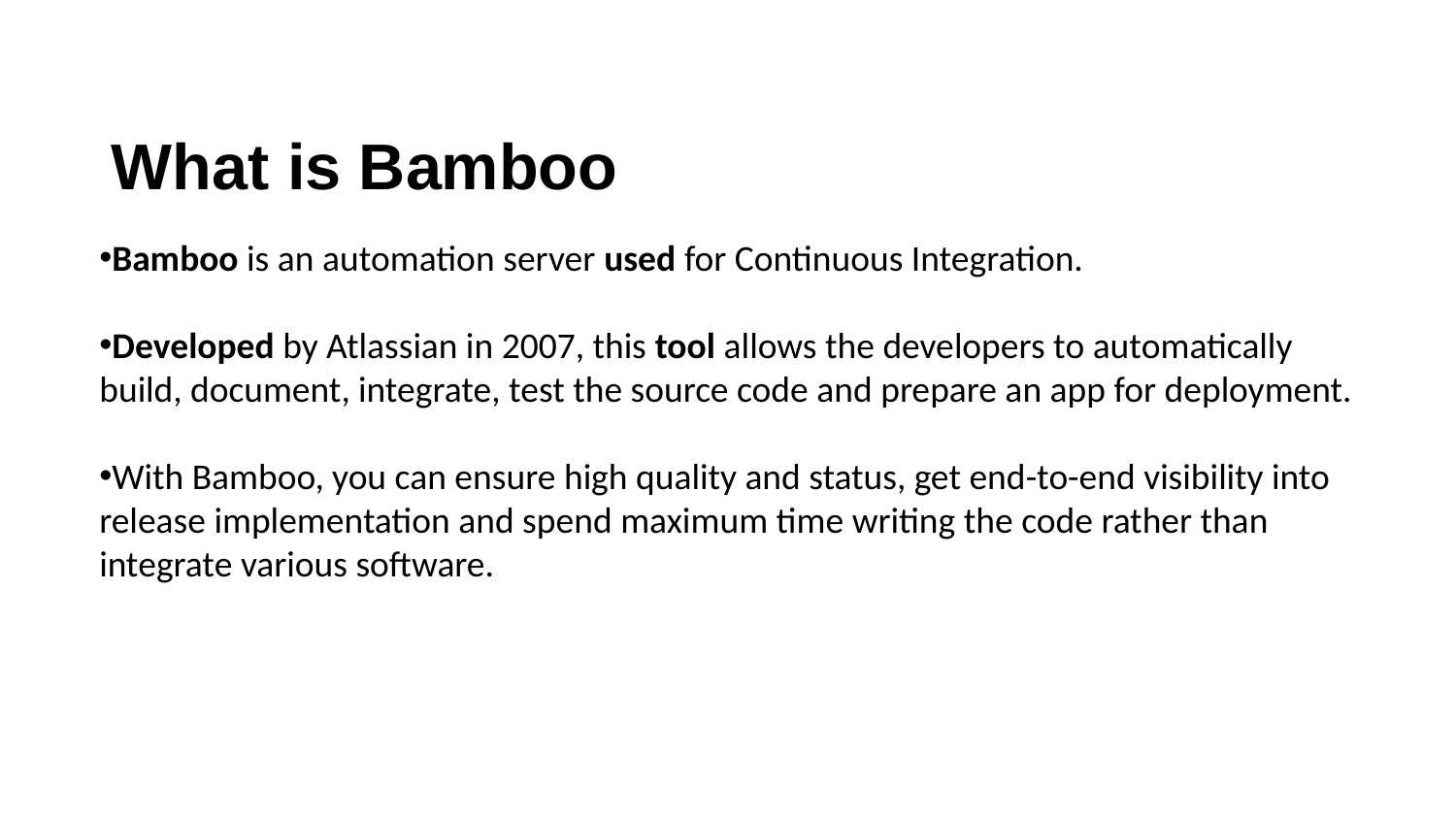

What is Bamboo
Bamboo is an automation server used for Continuous Integration.

Developed by Atlassian in 2007, this tool allows the developers to automatically  build, document, integrate, test the source code and prepare an app for deployment.

With Bamboo, you can ensure high quality and status, get end-to-end visibility into release implementation and spend maximum time writing the code rather than integrate various software.